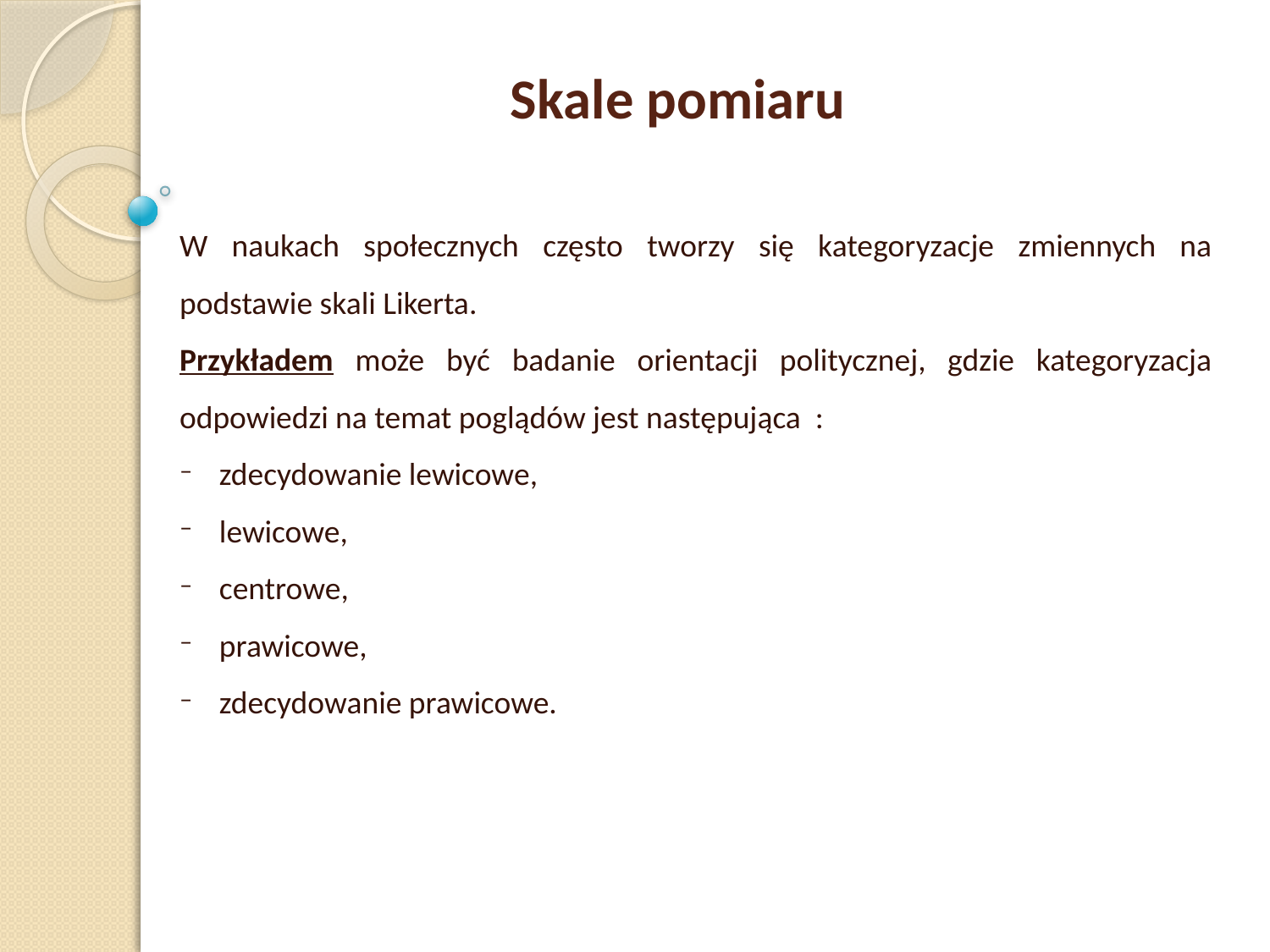

Skale pomiaru
W naukach społecznych często tworzy się kategoryzacje zmiennych na podstawie skali Likerta.
Przykładem może być badanie orientacji politycznej, gdzie kategoryzacja odpowiedzi na temat poglądów jest następująca  :
zdecydowanie lewicowe,
lewicowe,
centrowe,
prawicowe,
zdecydowanie prawicowe.